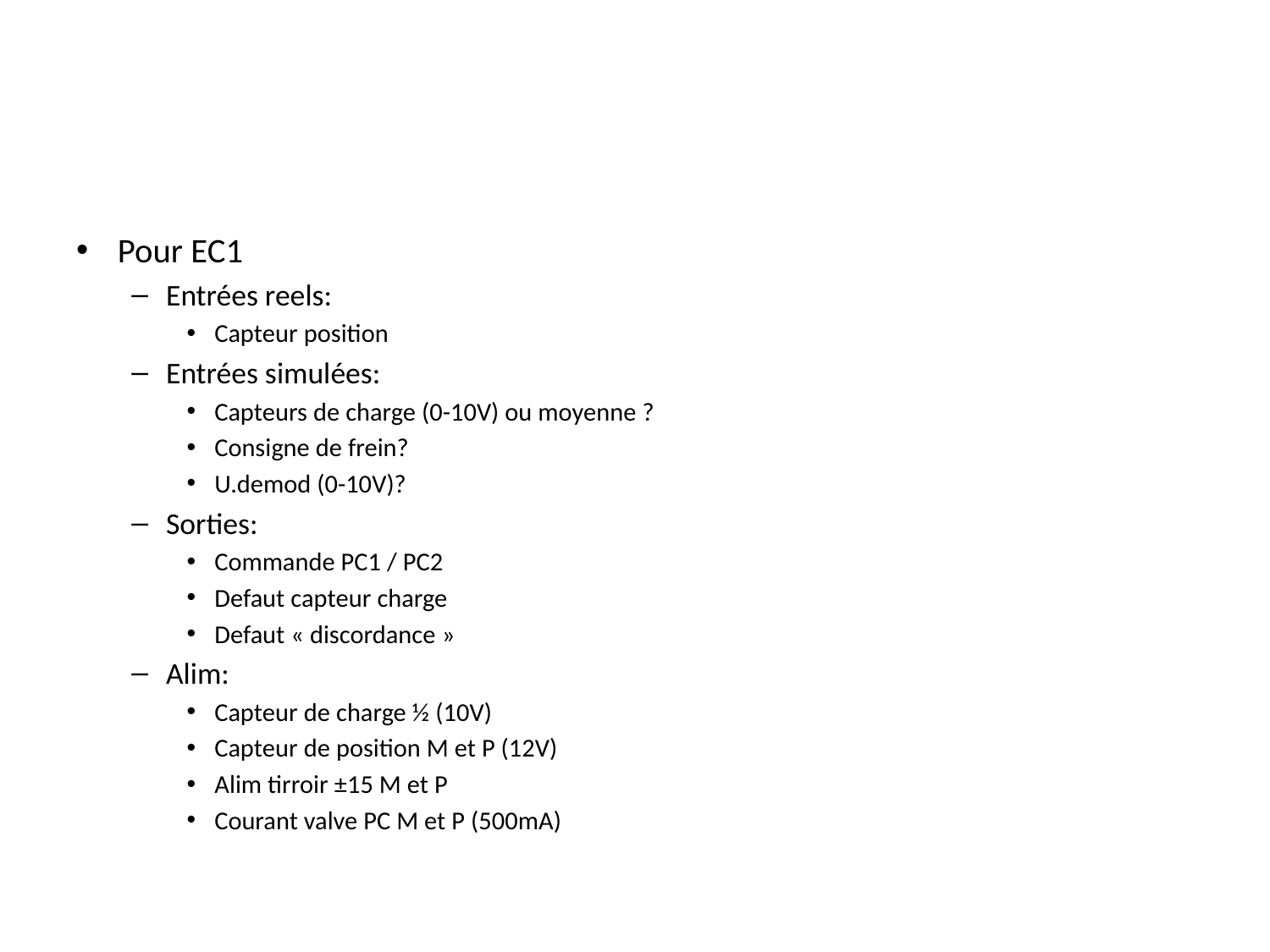

#
Pour EC1
Entrées reels:
Capteur position
Entrées simulées:
Capteurs de charge (0-10V) ou moyenne ?
Consigne de frein?
U.demod (0-10V)?
Sorties:
Commande PC1 / PC2
Defaut capteur charge
Defaut « discordance »
Alim:
Capteur de charge ½ (10V)
Capteur de position M et P (12V)
Alim tirroir ±15 M et P
Courant valve PC M et P (500mA)